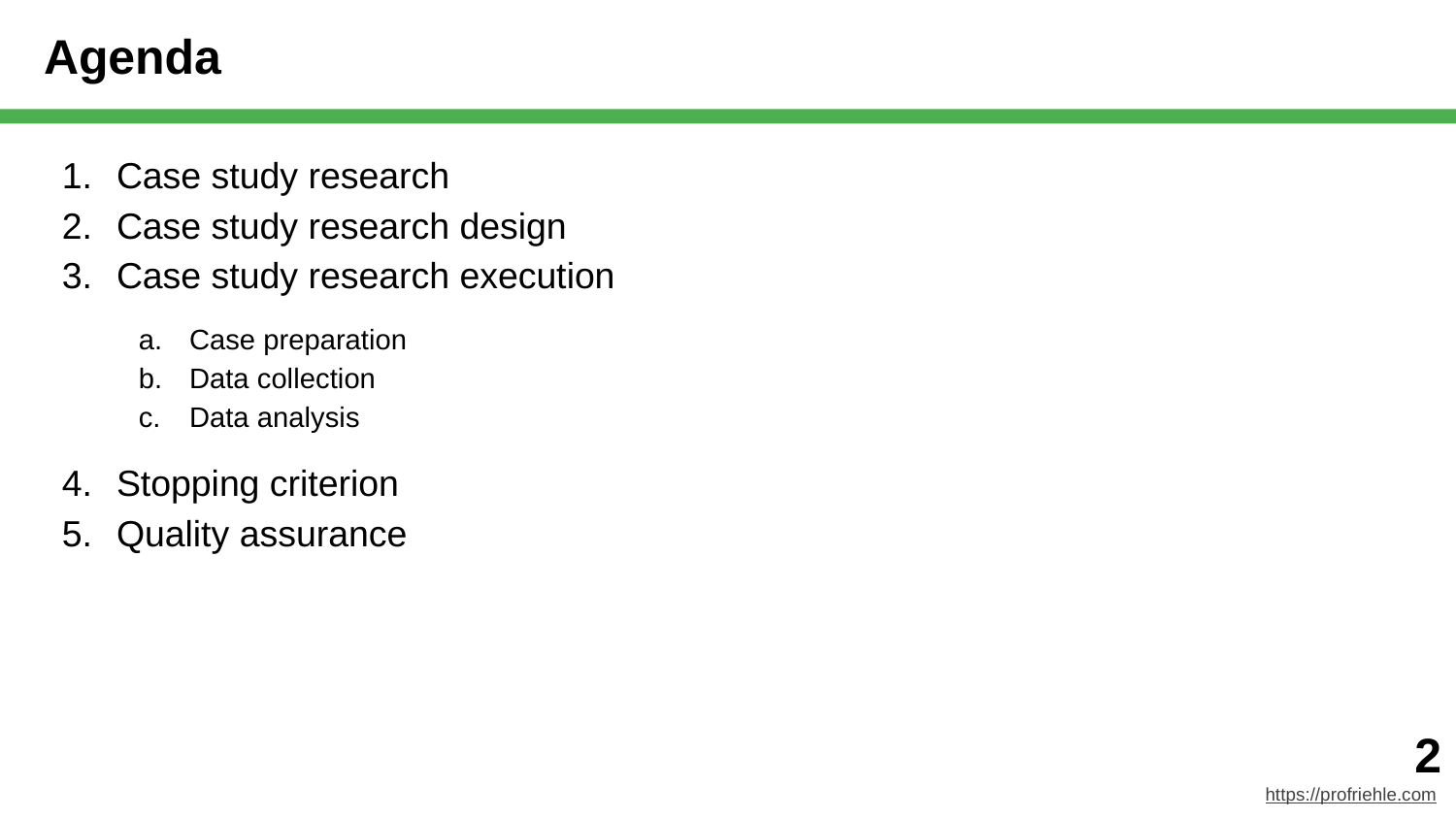

# Agenda
Case study research
Case study research design
Case study research execution
Case preparation
Data collection
Data analysis
Stopping criterion
Quality assurance
2
https://profriehle.com